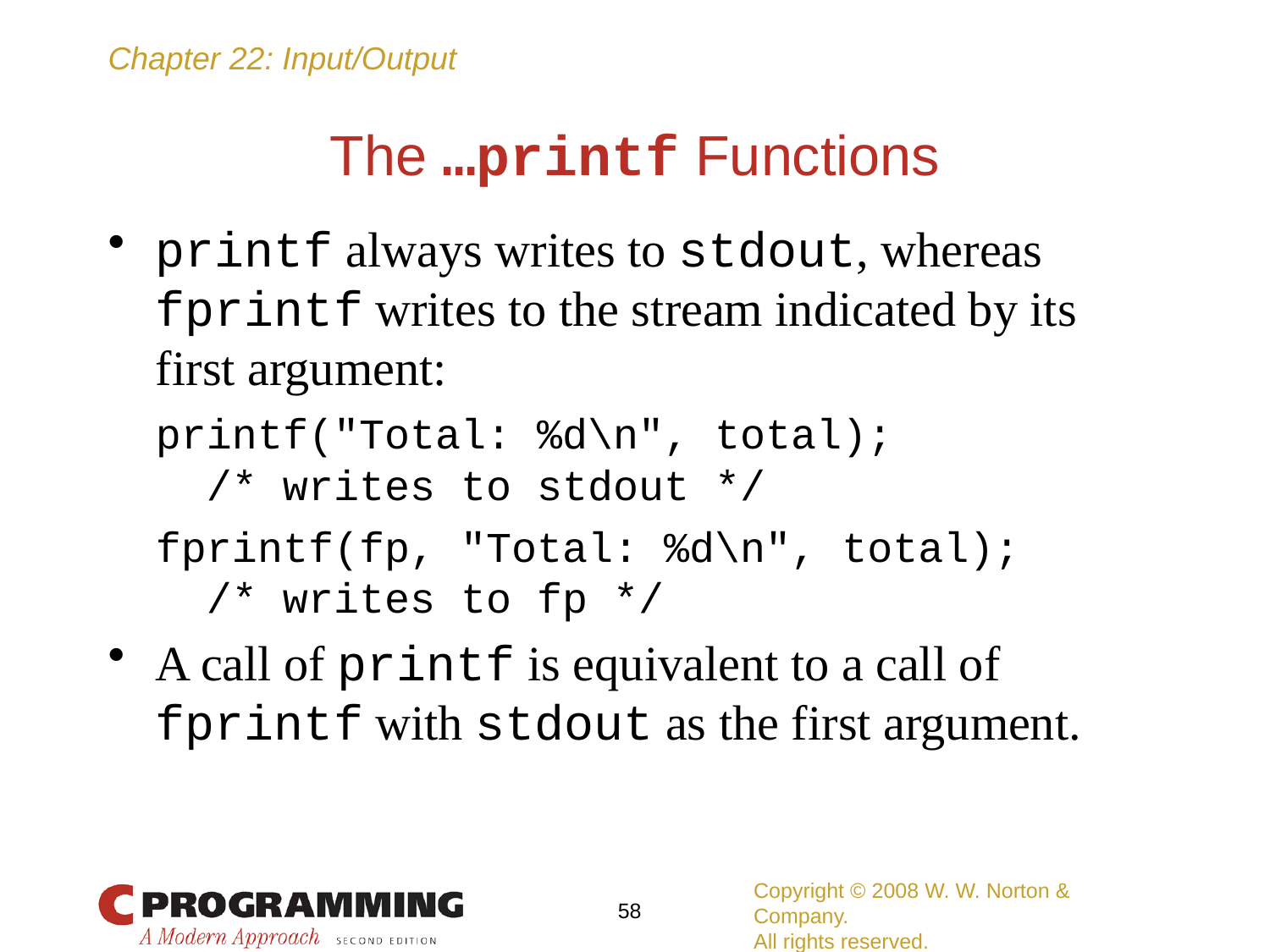

# The …printf Functions
printf always writes to stdout, whereas fprintf writes to the stream indicated by its first argument:
	printf("Total: %d\n", total);
	  /* writes to stdout */
	fprintf(fp, "Total: %d\n", total);
	  /* writes to fp */
A call of printf is equivalent to a call of fprintf with stdout as the first argument.

Copyright © 2008 W. W. Norton & Company.
All rights reserved.
58